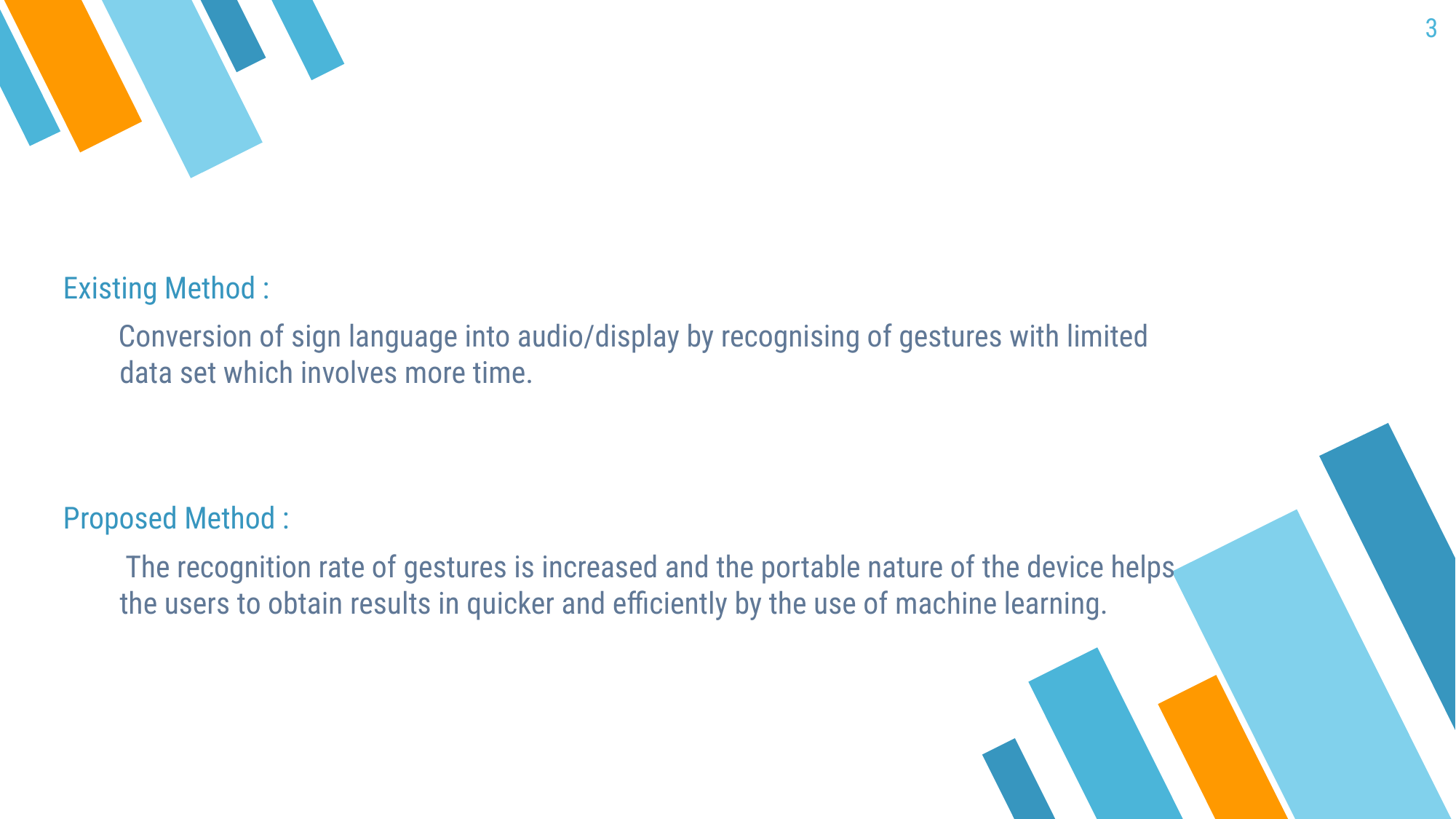

3

Existing Method :
        Conversion of sign language into audio/display by recognising of gestures with limited data set which involves more time.

Proposed Method :
         The recognition rate of gestures is increased and the portable nature of the device helps the users to obtain results in quicker and efficiently by the use of machine learning.